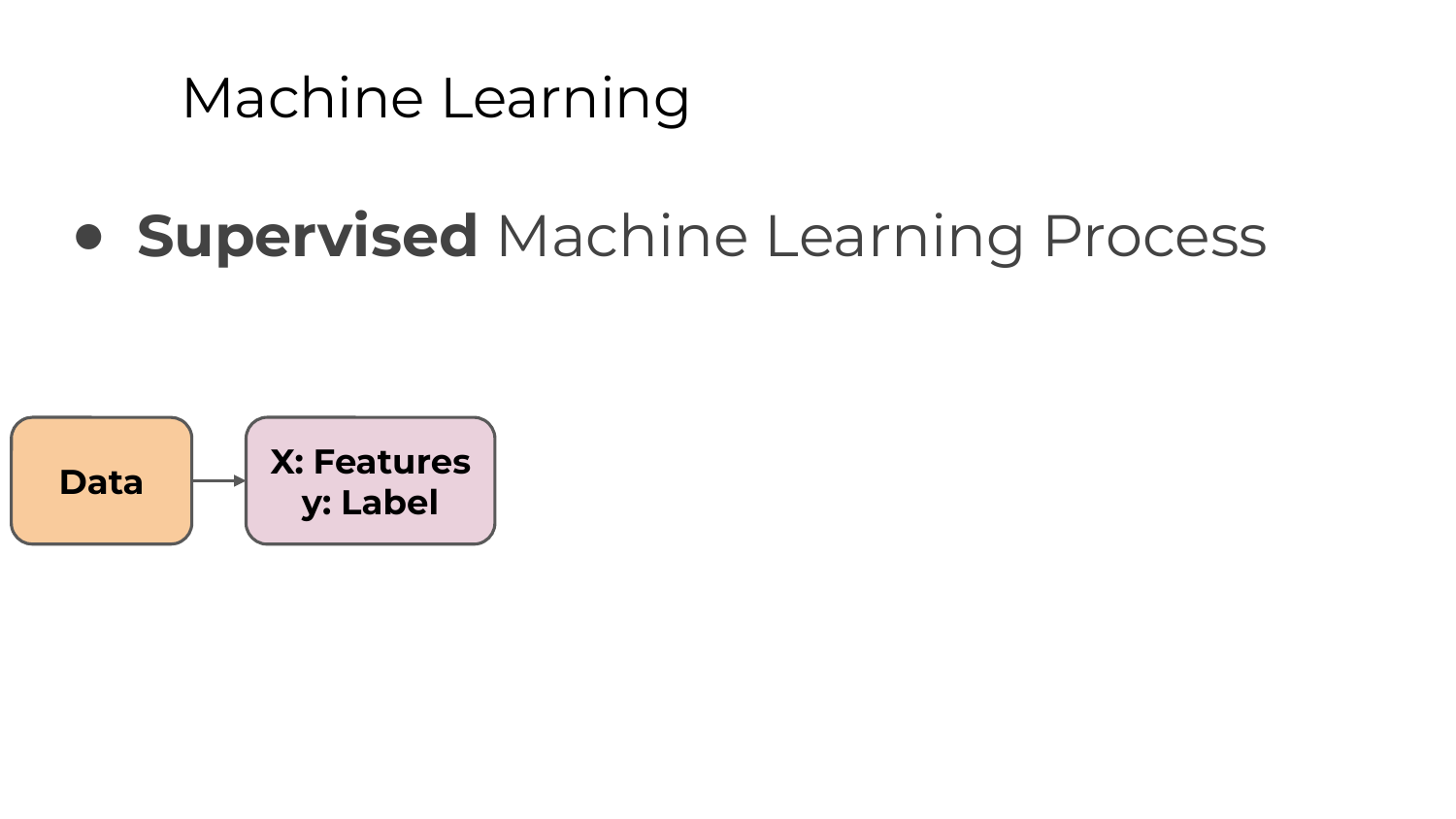

# Machine Learning
Supervised Machine Learning Process
Data
X: Features
y: Label